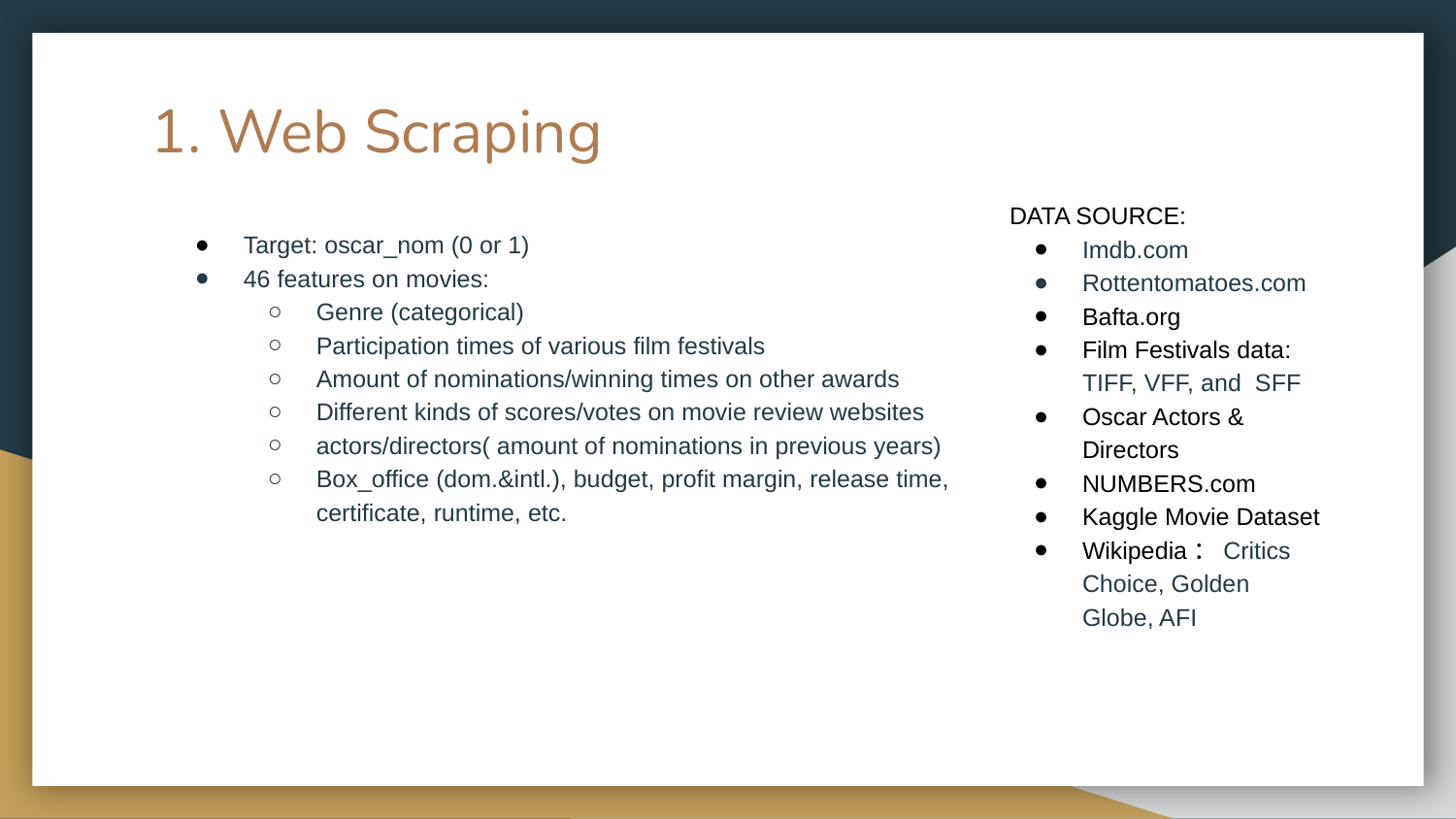

# Web Scraping

Target: oscar_nom (0 or 1)
46 features on movies:
Genre (categorical)
Participation times of various film festivals
Amount of nominations/winning times on other awards
Different kinds of scores/votes on movie review websites
actors/directors( amount of nominations in previous years)
Box_office (dom.&intl.), budget, profit margin, release time, certificate, runtime, etc.

DATA SOURCE:
Imdb.com
Rottentomatoes.com
Bafta.org
Film Festivals data: TIFF, VFF, and  SFF
Oscar Actors & Directors
NUMBERS.com
Kaggle Movie Dataset
Wikipedia：Critics Choice, Golden Globe, AFI